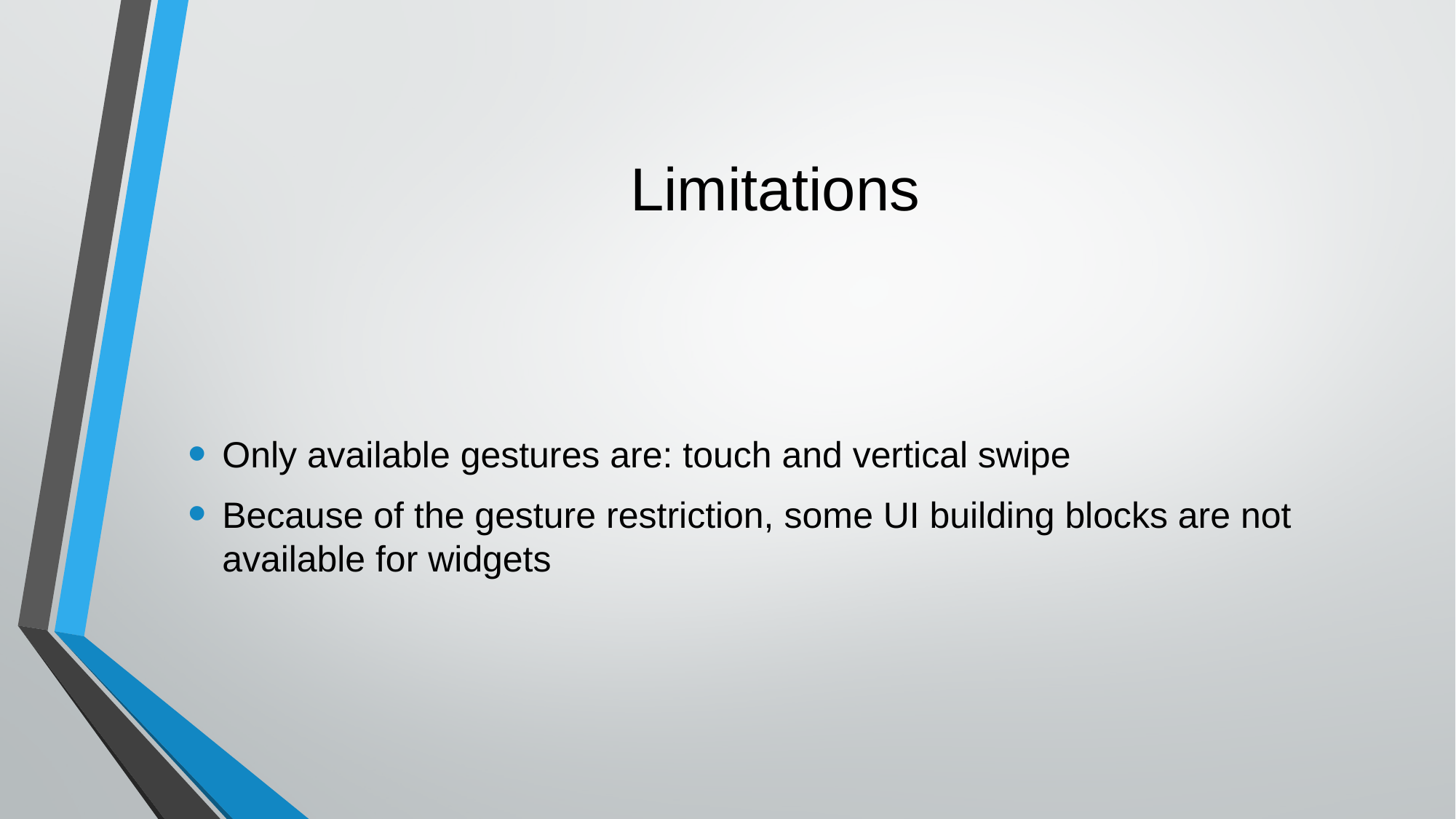

# Limitations
Only available gestures are: touch and vertical swipe
Because of the gesture restriction, some UI building blocks are not available for widgets